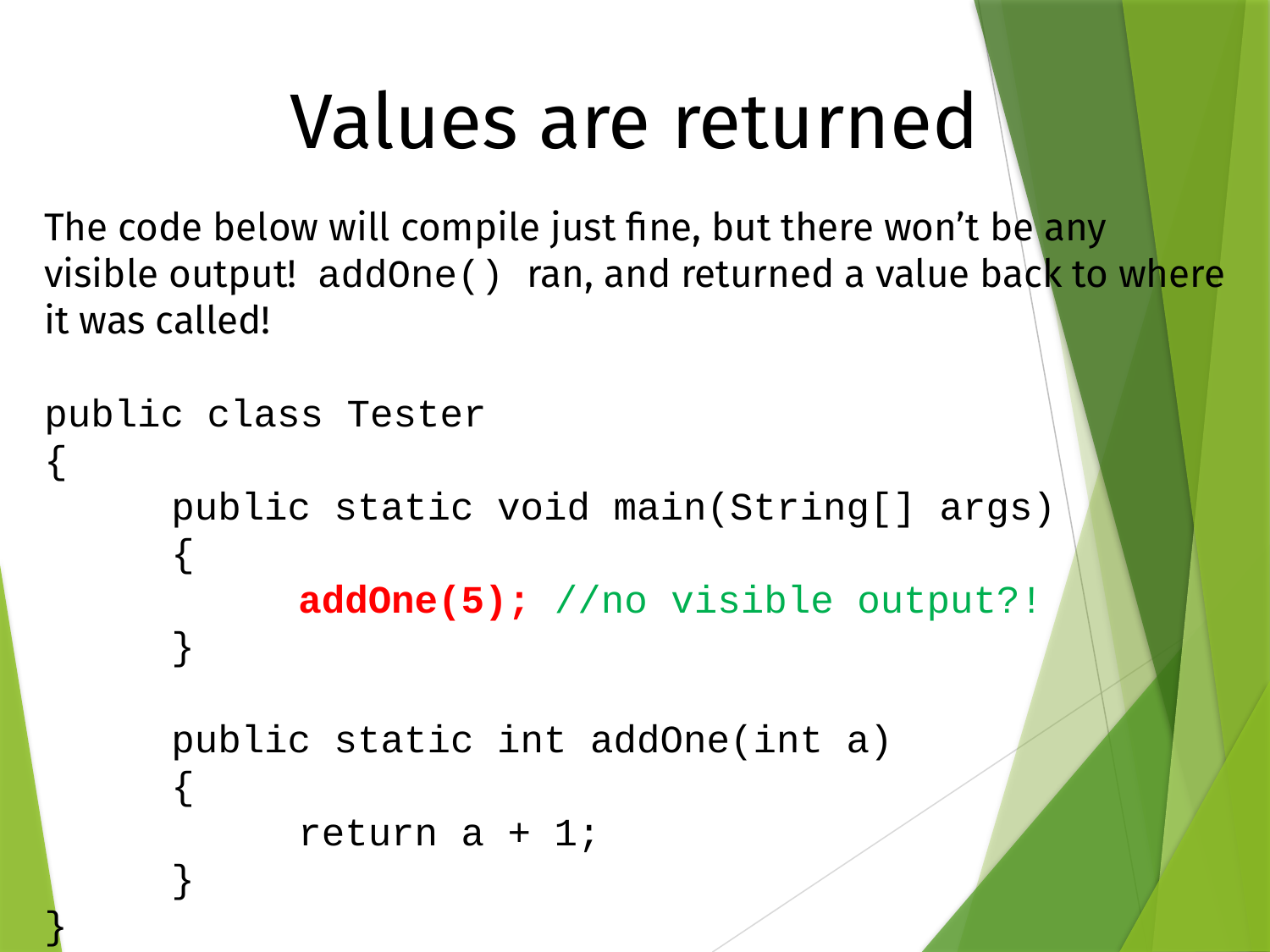

Values are returned
The code below will compile just fine, but there won’t be any visible output!  addOne() ran, and returned a value back to where it was called!

public class Tester
{
	public static void main(String[] args)
	{
		addOne(5); //no visible output?!
	}

	public static int addOne(int a)
	{
		return a + 1;
	}
}